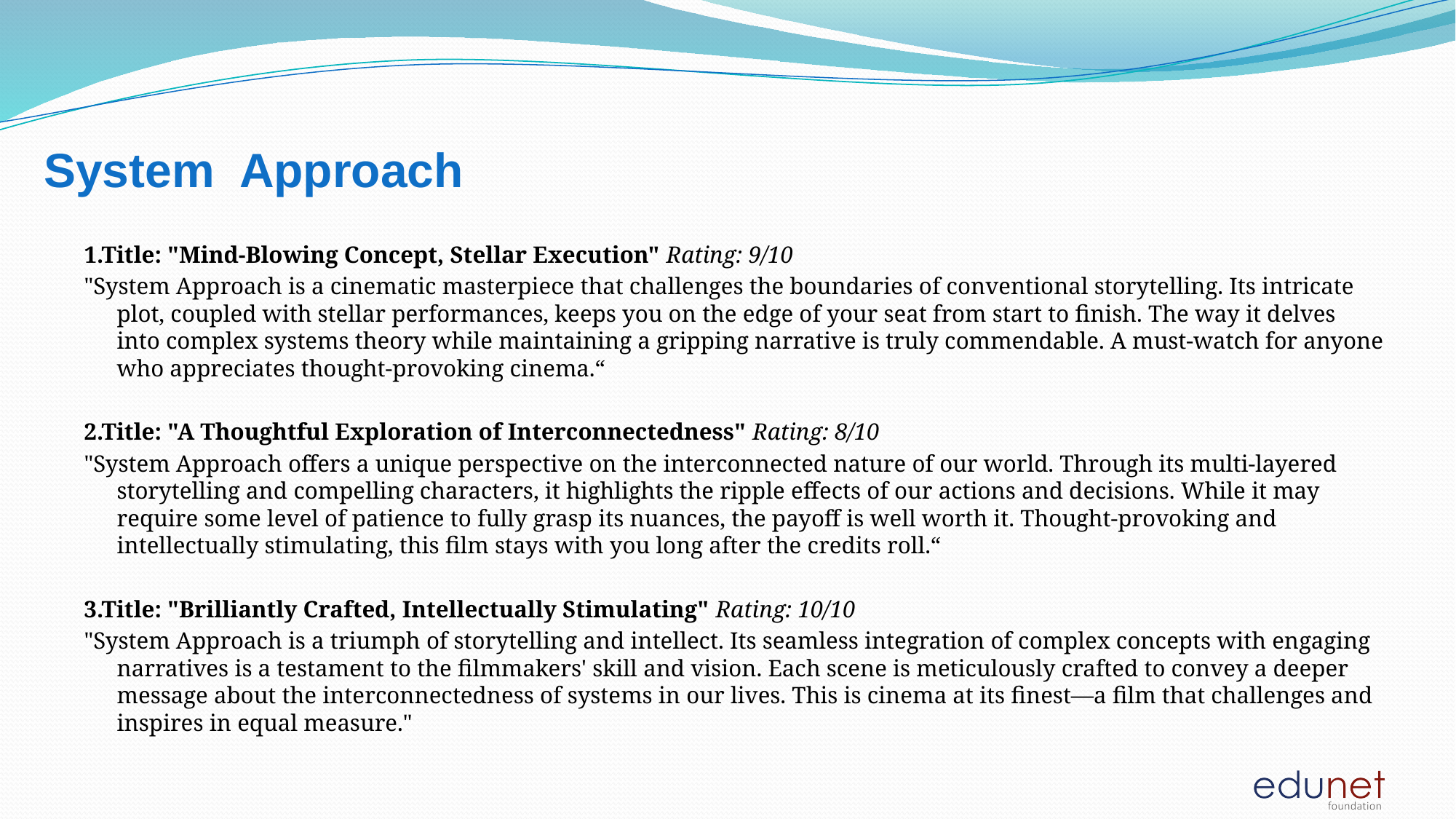

# System  Approach

1.Title: "Mind-Blowing Concept, Stellar Execution" Rating: 9/10
"System Approach is a cinematic masterpiece that challenges the boundaries of conventional storytelling. Its intricate plot, coupled with stellar performances, keeps you on the edge of your seat from start to finish. The way it delves into complex systems theory while maintaining a gripping narrative is truly commendable. A must-watch for anyone who appreciates thought-provoking cinema.“

2.Title: "A Thoughtful Exploration of Interconnectedness" Rating: 8/10
"System Approach offers a unique perspective on the interconnected nature of our world. Through its multi-layered storytelling and compelling characters, it highlights the ripple effects of our actions and decisions. While it may require some level of patience to fully grasp its nuances, the payoff is well worth it. Thought-provoking and intellectually stimulating, this film stays with you long after the credits roll.“

3.Title: "Brilliantly Crafted, Intellectually Stimulating" Rating: 10/10
"System Approach is a triumph of storytelling and intellect. Its seamless integration of complex concepts with engaging narratives is a testament to the filmmakers' skill and vision. Each scene is meticulously crafted to convey a deeper message about the interconnectedness of systems in our lives. This is cinema at its finest—a film that challenges and inspires in equal measure."